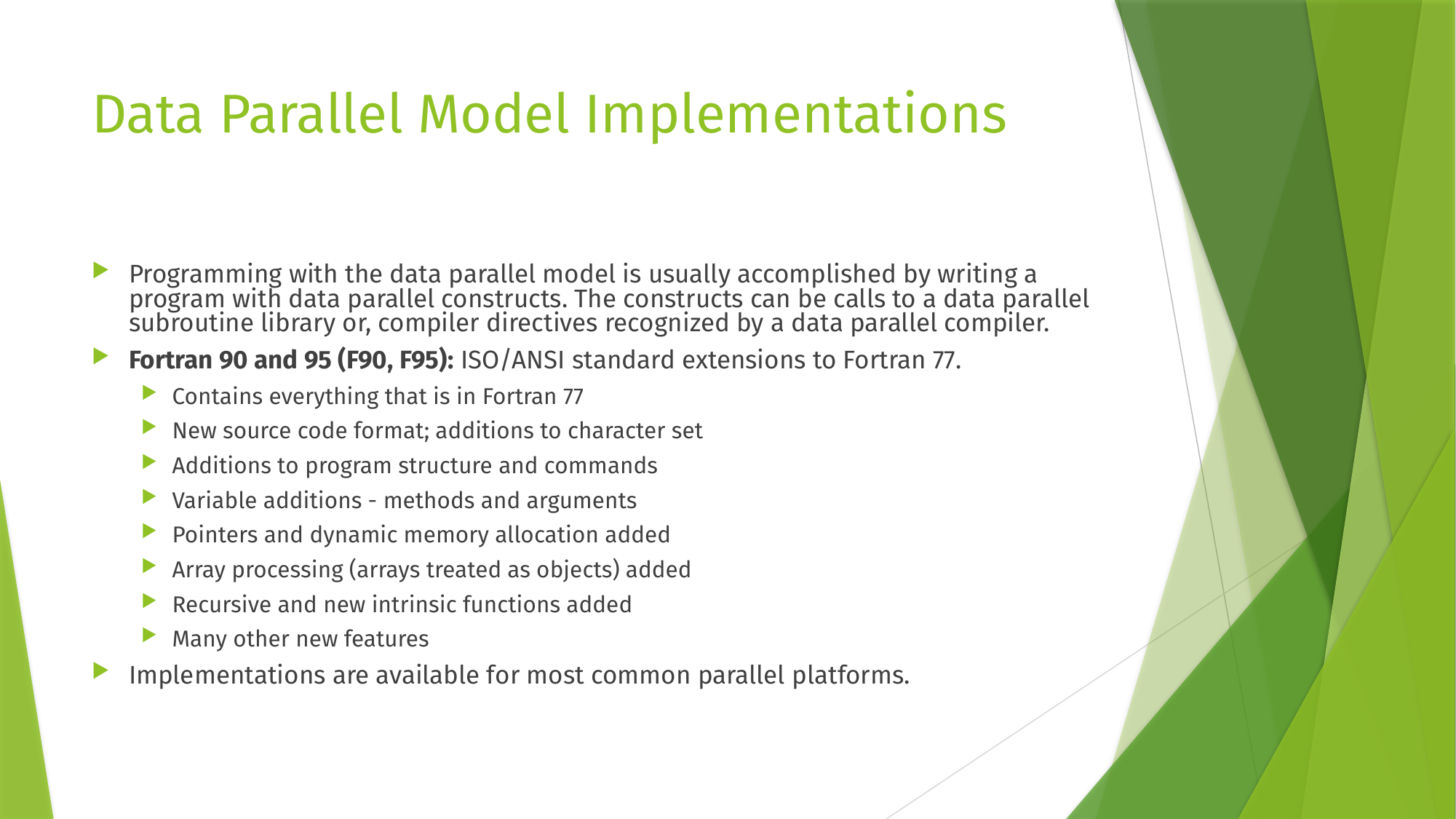

# Data Parallel Model Implementations
Programming with the data parallel model is usually accomplished by writing a program with data parallel constructs. The constructs can be calls to a data parallel subroutine library or, compiler directives recognized by a data parallel compiler.
Fortran 90 and 95 (F90, F95): ISO/ANSI standard extensions to Fortran 77.
Contains everything that is in Fortran 77
New source code format; additions to character set
Additions to program structure and commands
Variable additions - methods and arguments
Pointers and dynamic memory allocation added
Array processing (arrays treated as objects) added
Recursive and new intrinsic functions added
Many other new features
Implementations are available for most common parallel platforms.